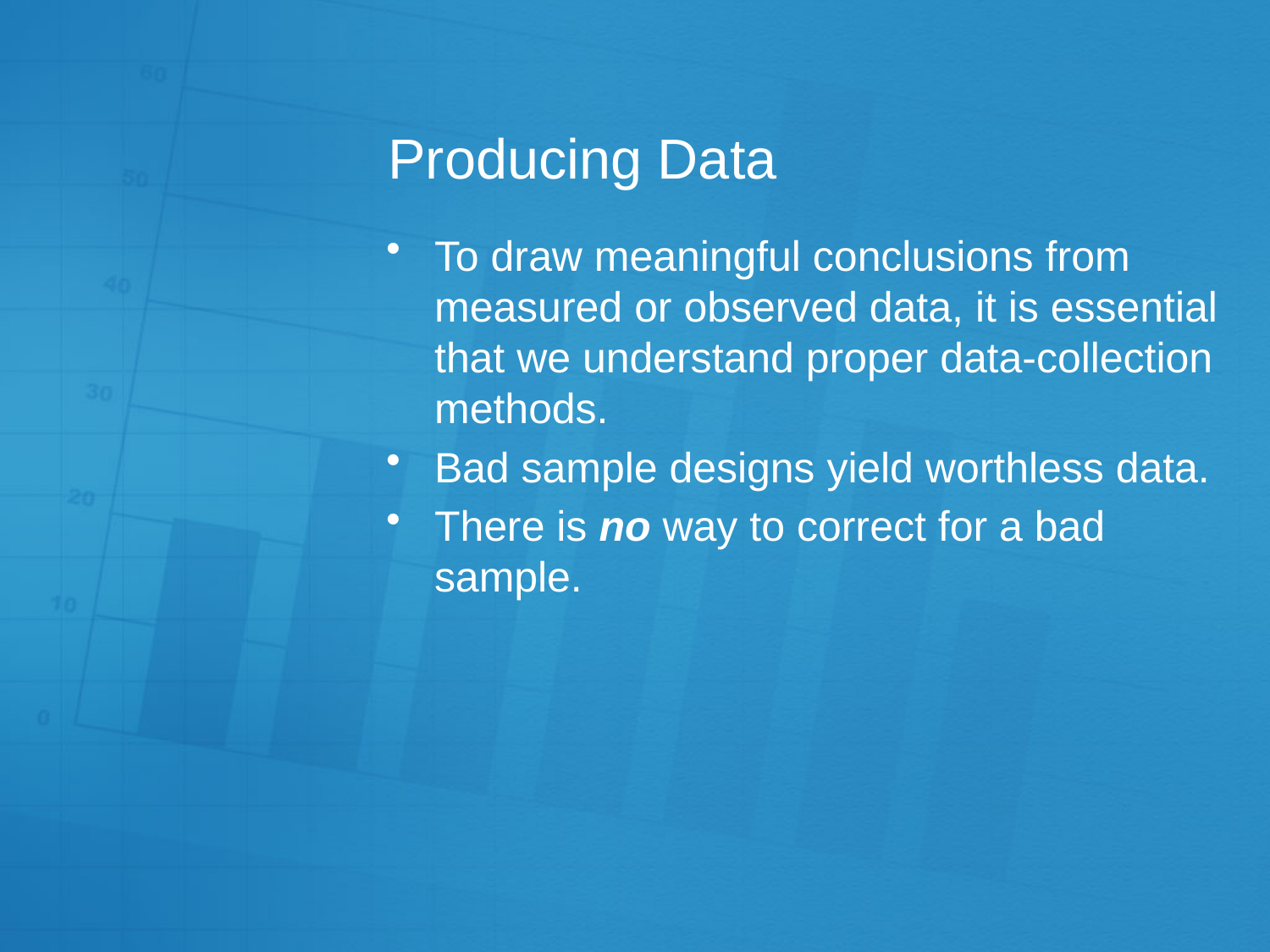

# Producing Data
To draw meaningful conclusions from measured or observed data, it is essential that we understand proper data-collection methods.
Bad sample designs yield worthless data.
There is no way to correct for a bad sample.